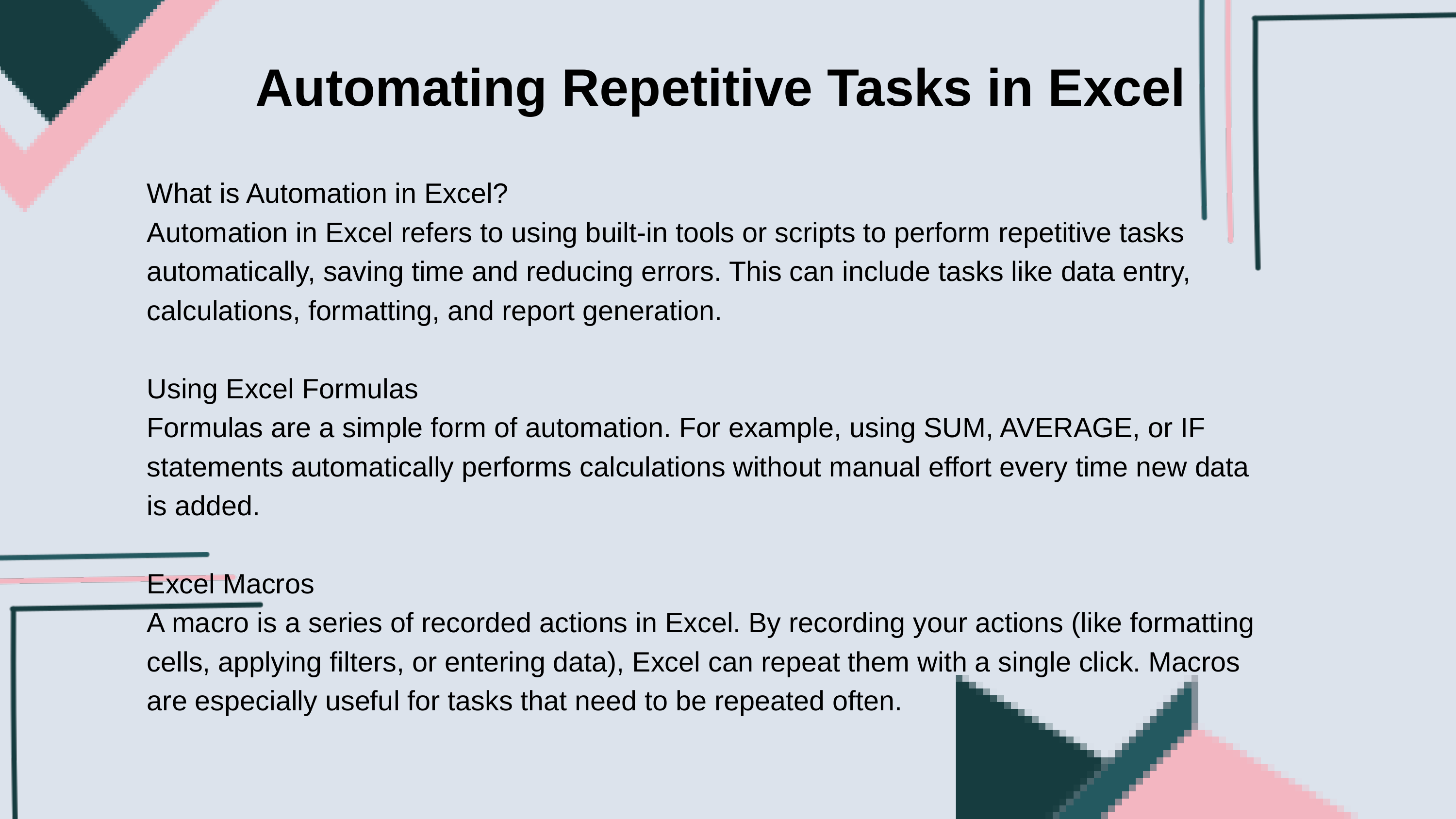

Automating Repetitive Tasks in Excel

What is Automation in Excel?
Automation in Excel refers to using built-in tools or scripts to perform repetitive tasks automatically, saving time and reducing errors. This can include tasks like data entry, calculations, formatting, and report generation.

Using Excel Formulas
Formulas are a simple form of automation. For example, using SUM, AVERAGE, or IF statements automatically performs calculations without manual effort every time new data is added.

Excel Macros
A macro is a series of recorded actions in Excel. By recording your actions (like formatting cells, applying filters, or entering data), Excel can repeat them with a single click. Macros are especially useful for tasks that need to be repeated often.